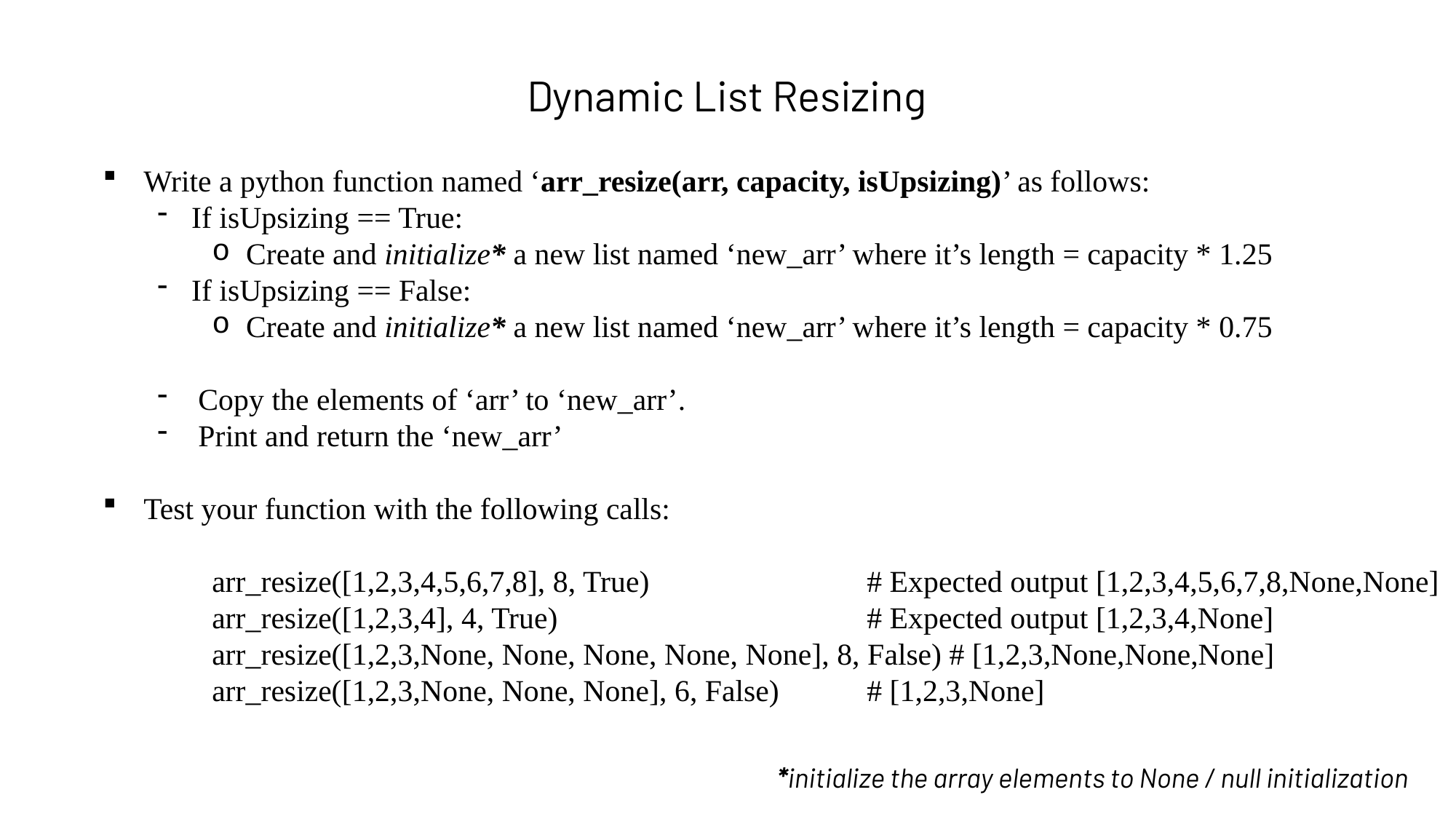

Dynamic List Resizing
Write a python function named ‘arr_resize(arr, capacity, isUpsizing)’ as follows:
If isUpsizing == True:
Create and initialize* a new list named ‘new_arr’ where it’s length = capacity * 1.25
If isUpsizing == False:
Create and initialize* a new list named ‘new_arr’ where it’s length = capacity * 0.75

Copy the elements of ‘arr’ to ‘new_arr’.
Print and return the ‘new_arr’

Test your function with the following calls:

	arr_resize([1,2,3,4,5,6,7,8], 8, True) 		# Expected output [1,2,3,4,5,6,7,8,None,None]
	arr_resize([1,2,3,4], 4, True) 			# Expected output [1,2,3,4,None]
	arr_resize([1,2,3,None, None, None, None, None], 8, False) # [1,2,3,None,None,None]
	arr_resize([1,2,3,None, None, None], 6, False)	# [1,2,3,None]

*initialize the array elements to None / null initialization